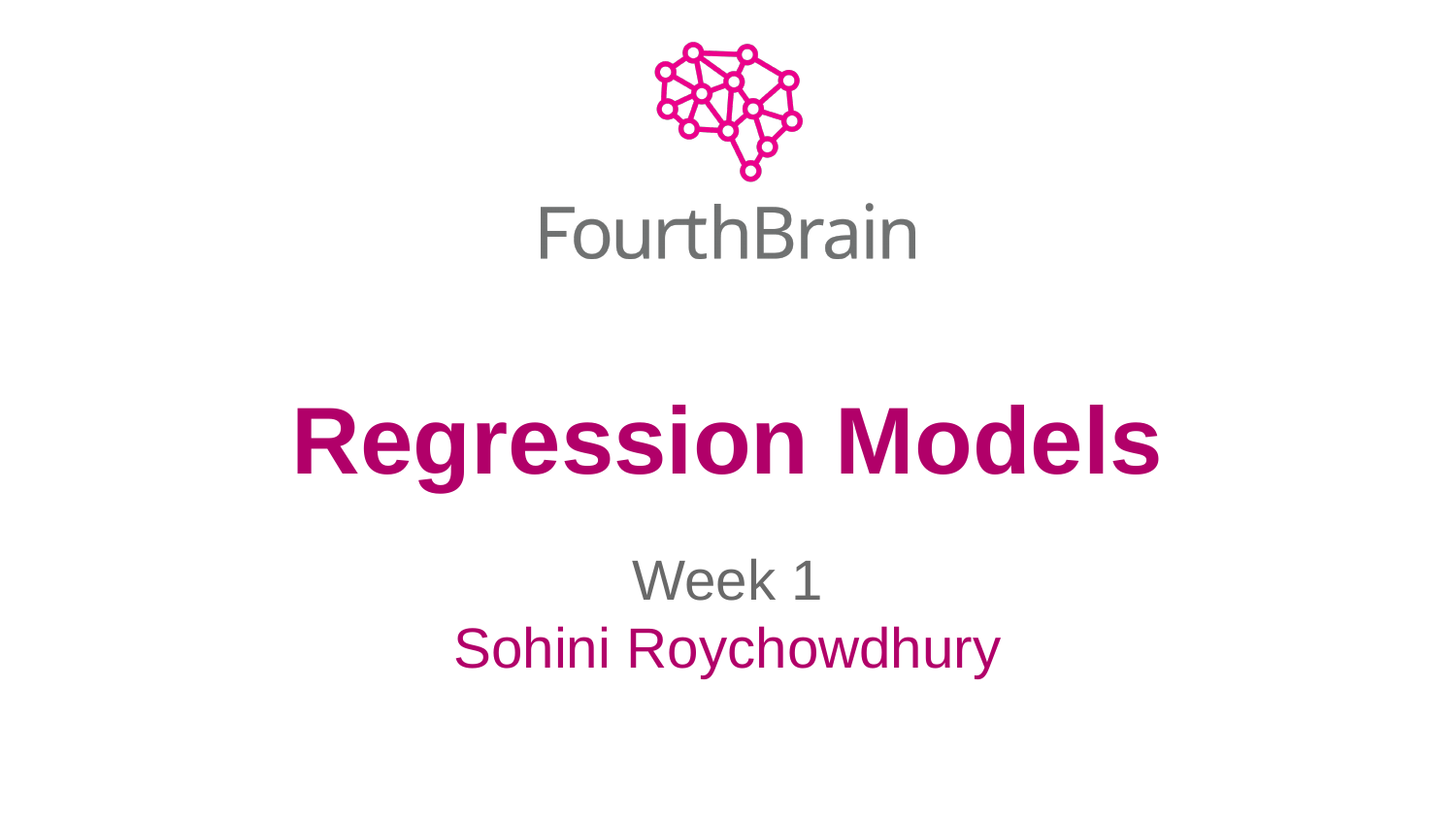

# Regression Models
Week 1
Sohini Roychowdhury